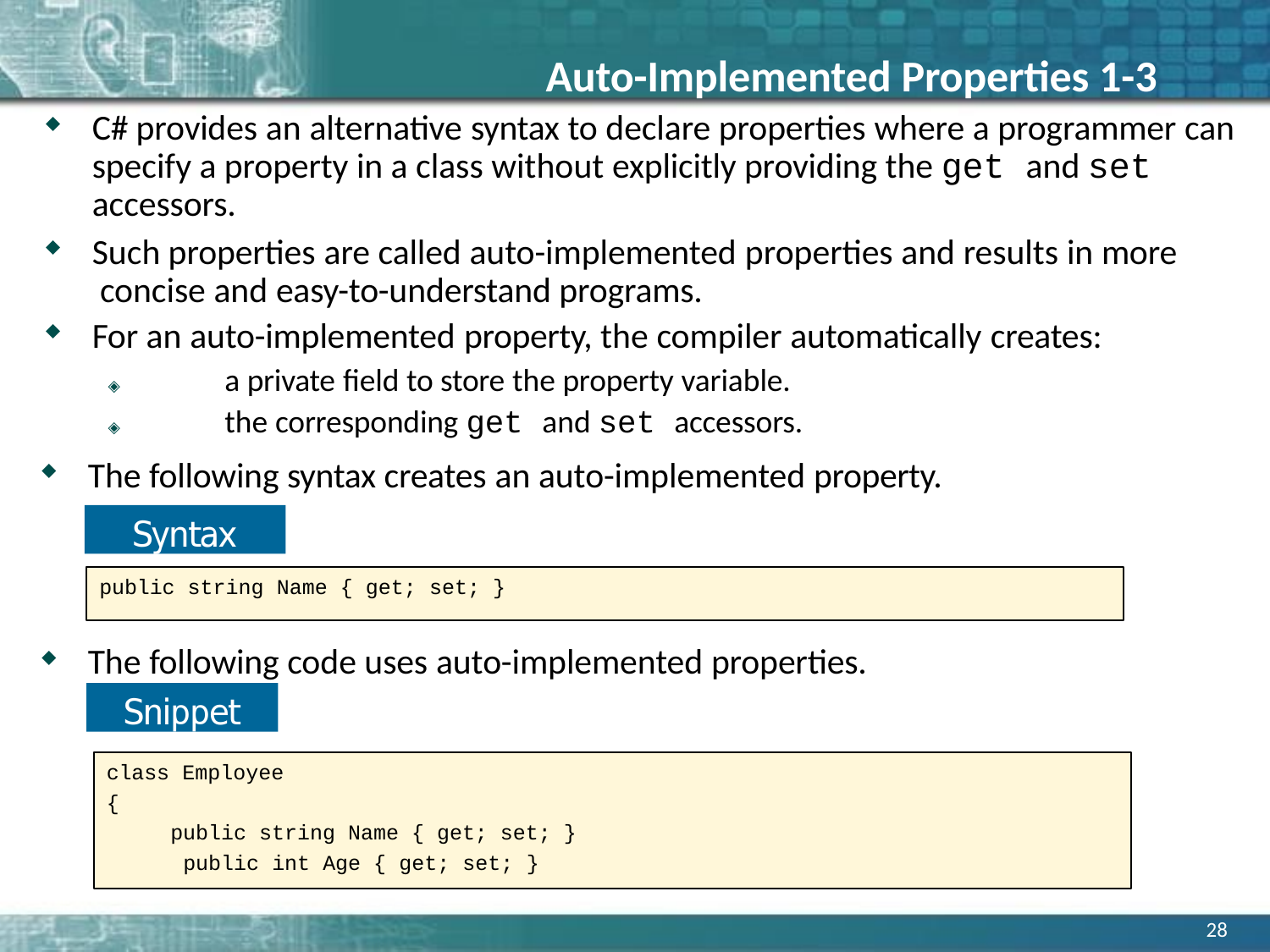

# Auto-Implemented Properties 1-3
C# provides an alternative syntax to declare properties where a programmer can  specify a property in a class without explicitly providing the get and set  accessors.
Such properties are called auto-implemented properties and results in more  concise and easy-to-understand programs.
For an auto-implemented property, the compiler automatically creates:
◈	a private field to store the property variable.
◈	the corresponding get and set accessors.
The following syntax creates an auto-implemented property.
Syntax

public string Name { get; set; }
The following code uses auto-implemented properties.
Snippet

class Employee
{
public string Name { get; set; }  public int Age { get; set; }
28